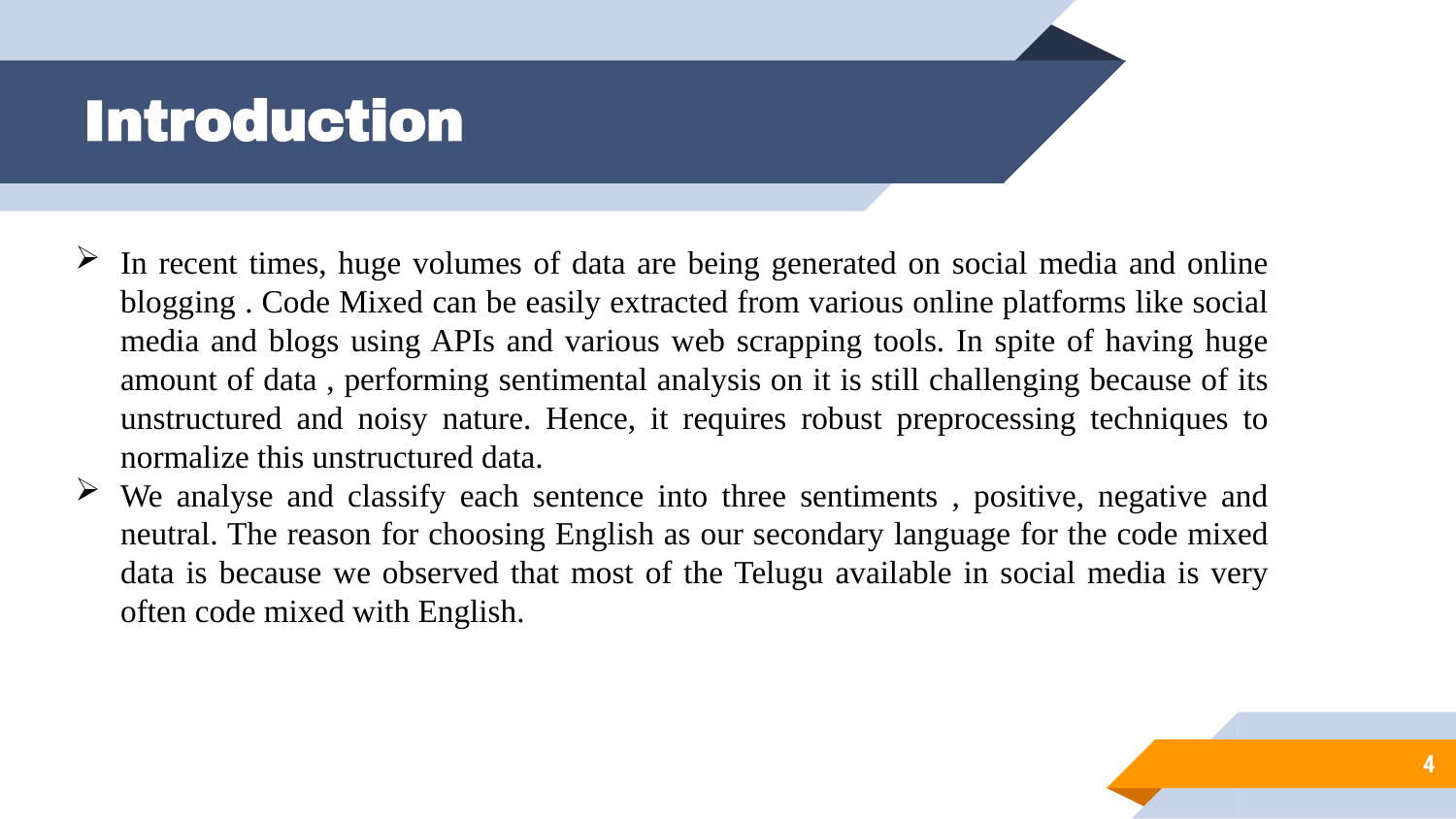

# Introduction
In recent times, huge volumes of data are being generated on social media and online blogging . Code Mixed can be easily extracted from various online platforms like social media and blogs using APIs and various web scrapping tools. In spite of having huge amount of data , performing sentimental analysis on it is still challenging because of its unstructured and noisy nature. Hence, it requires robust preprocessing techniques to normalize this unstructured data.
We analyse and classify each sentence into three sentiments , positive, negative and neutral. The reason for choosing English as our secondary language for the code mixed data is because we observed that most of the Telugu available in social media is very often code mixed with English.
4